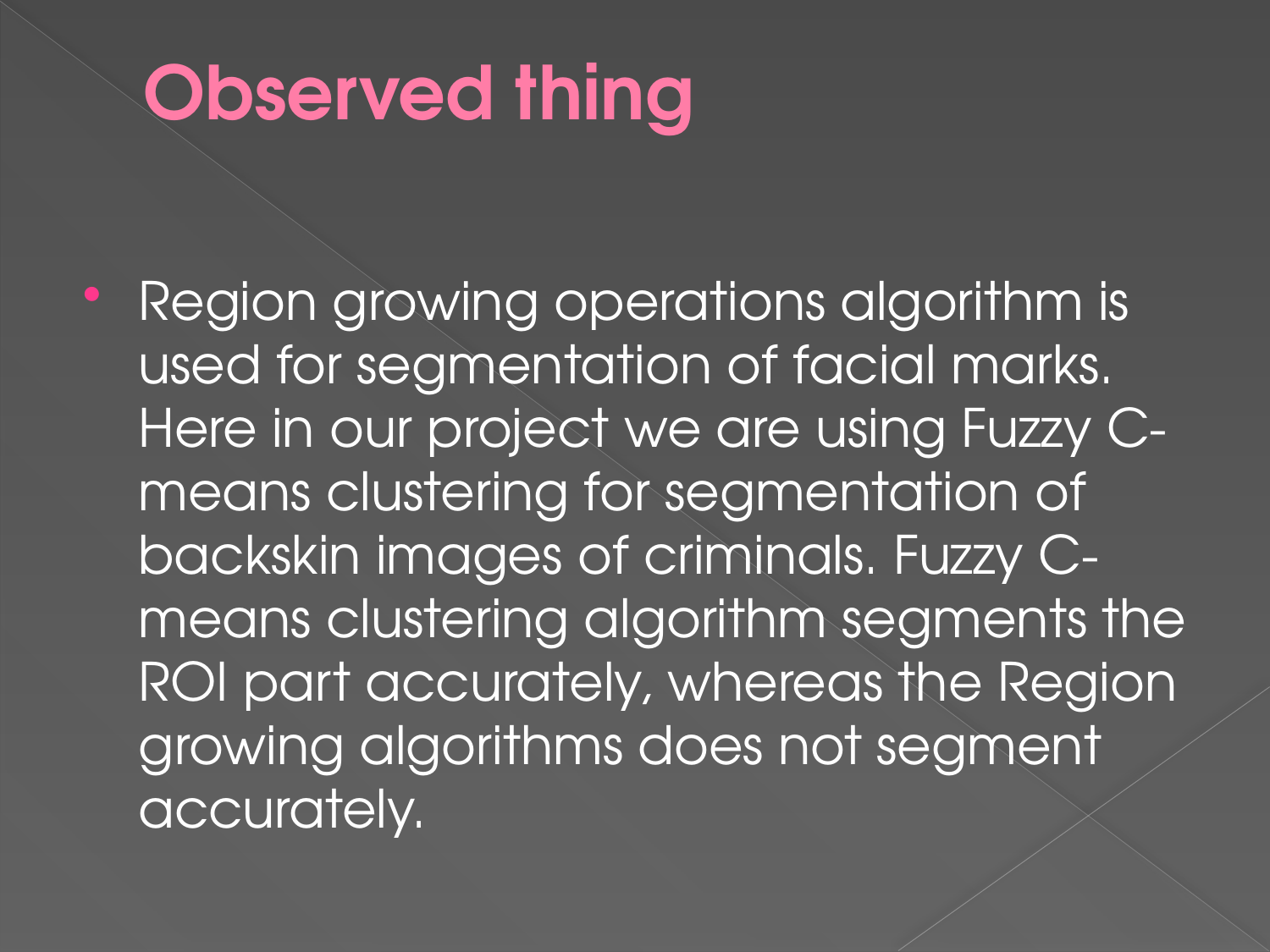

# Observed thing
Region growing operations algorithm is used for segmentation of facial marks. Here in our project we are using Fuzzy C-means clustering for segmentation of backskin images of criminals. Fuzzy C-means clustering algorithm segments the ROI part accurately, whereas the Region growing algorithms does not segment accurately.